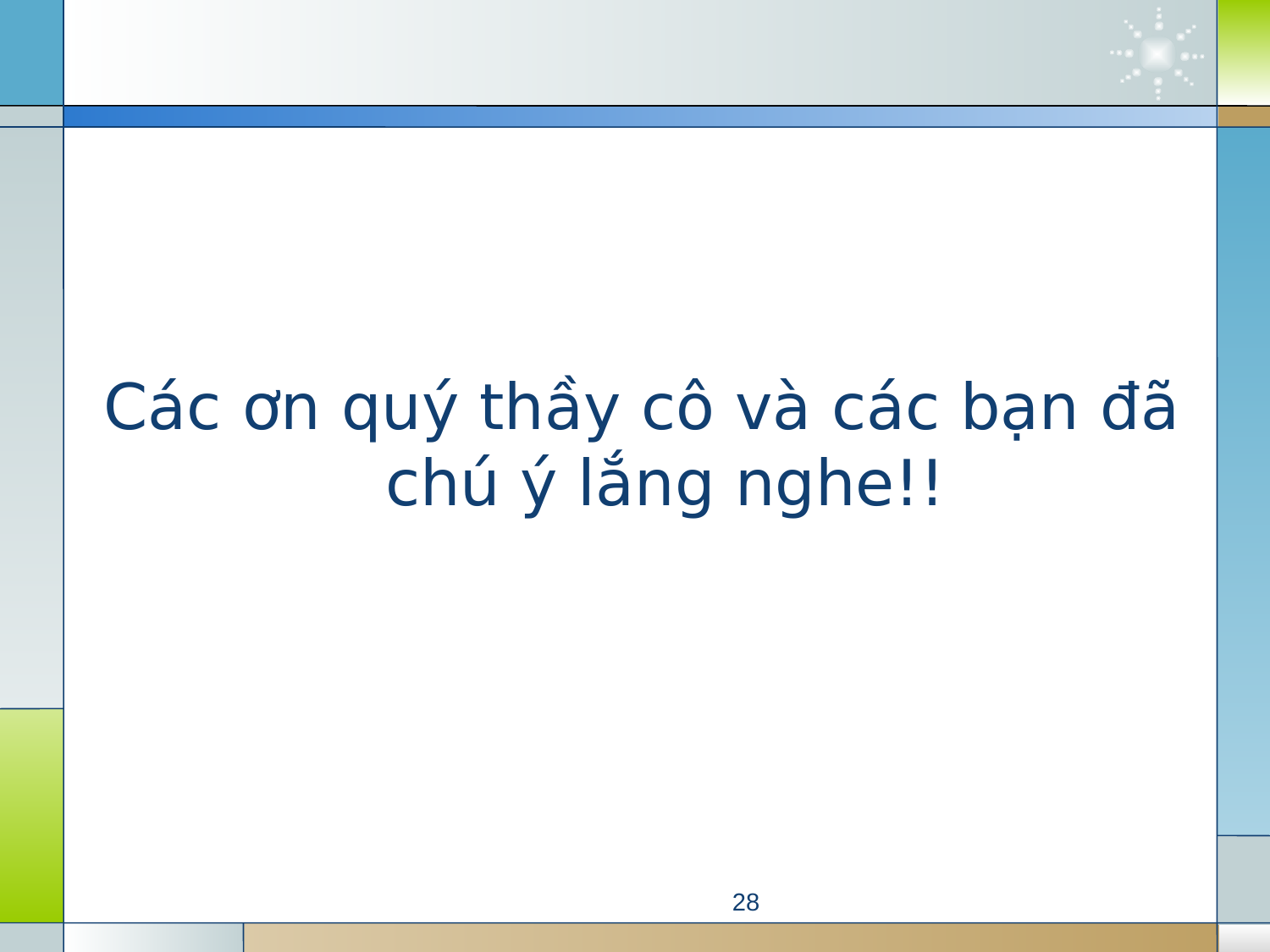

#
Các ơn quý thầy cô và các bạn đã chú ý lắng nghe!!
28